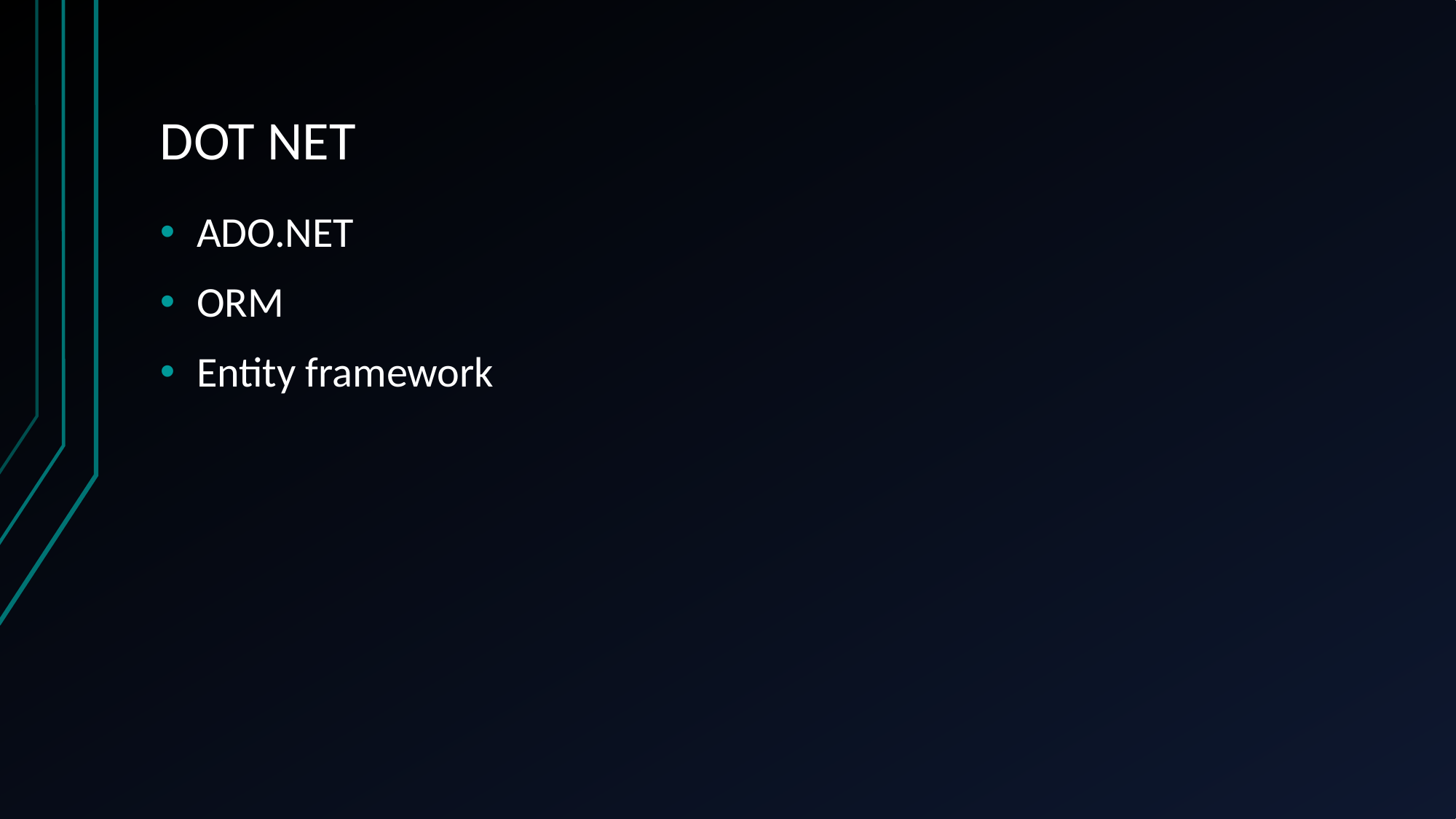

# DOT NET
ADO.NET
ORM
Entity framework